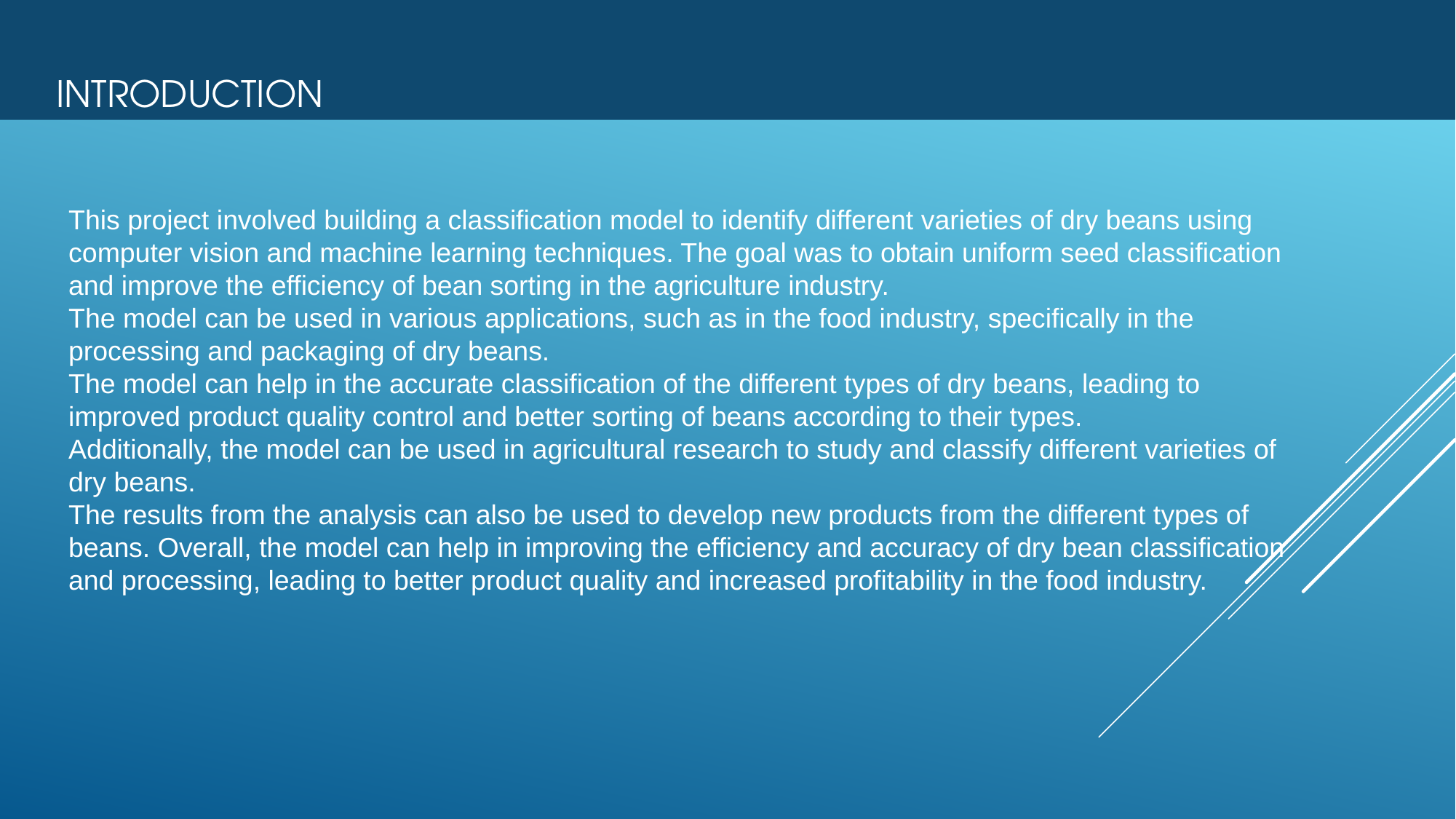

INTRODUCTION
This project involved building a classification model to identify different varieties of dry beans using computer vision and machine learning techniques. The goal was to obtain uniform seed classification and improve the efficiency of bean sorting in the agriculture industry.
The model can be used in various applications, such as in the food industry, specifically in the processing and packaging of dry beans.
The model can help in the accurate classification of the different types of dry beans, leading to improved product quality control and better sorting of beans according to their types.
Additionally, the model can be used in agricultural research to study and classify different varieties of dry beans.
The results from the analysis can also be used to develop new products from the different types of beans. Overall, the model can help in improving the efficiency and accuracy of dry bean classification and processing, leading to better product quality and increased profitability in the food industry.